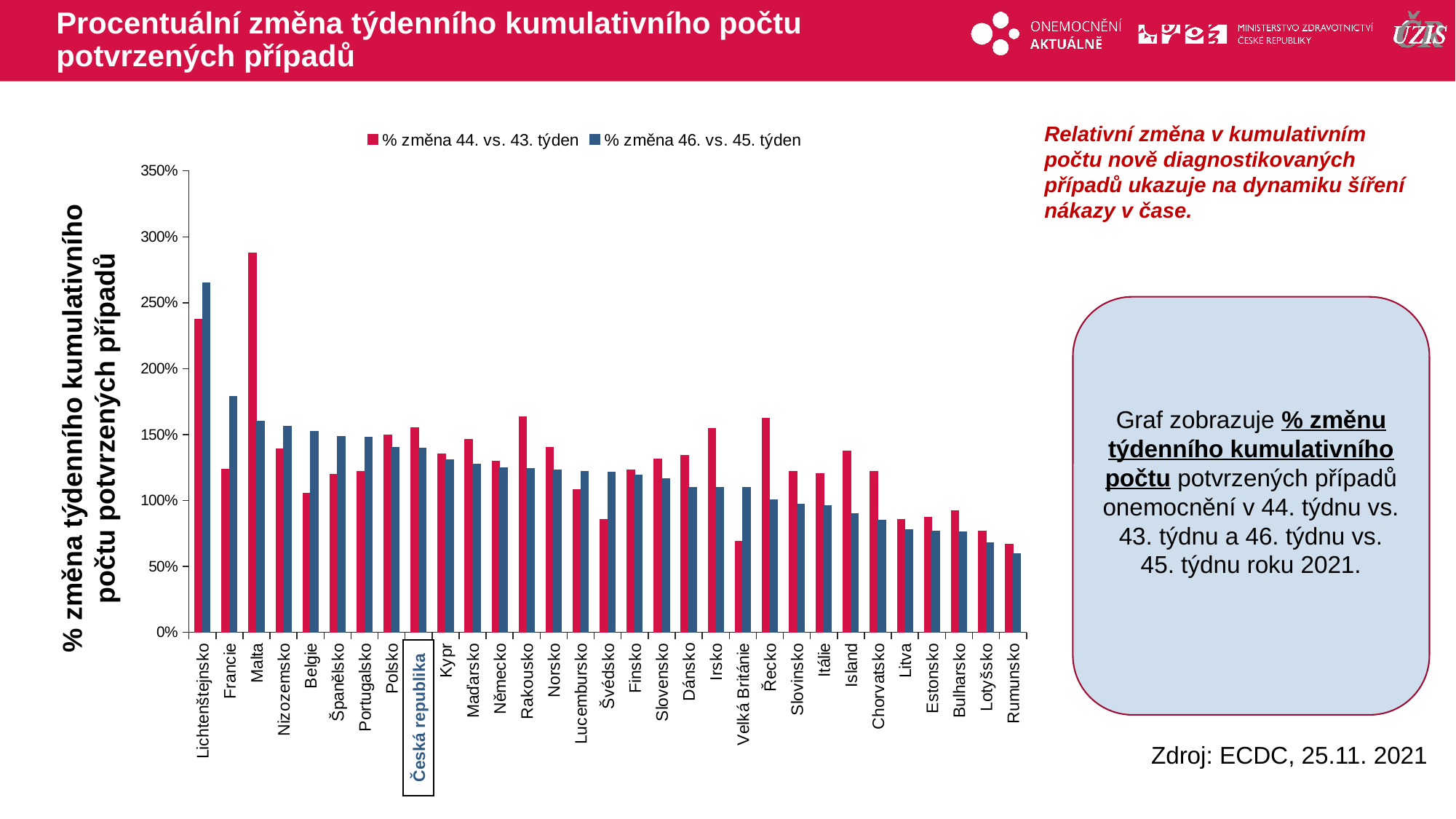

# Procentuální změna týdenního kumulativního počtu potvrzených případů
Relativní změna v kumulativním počtu nově diagnostikovaných případů ukazuje na dynamiku šíření nákazy v čase.

### Chart

| Category | % změna 44. vs. 43. týden | % změna 46. vs. 45. týden |
|---|---|---|
| Lichtenštejnsko | 2.375 | 2.6486486486486487 |
| Francie | 1.239434137991794 | 1.7905786273320412 |
| Malta | 2.8777777777777778 | 1.6018518518518519 |
| Nizozemsko | 1.3934794033229576 | 1.5660120572880671 |
| Belgie | 1.0533532693920717 | 1.5234228352240267 |
| Španělsko | 1.1981764750207218 | 1.4871642264809746 |
| Portugalsko | 1.2208545806224722 | 1.4825977056192883 |
| Polsko | 1.4994380469829571 | 1.4023378802958453 |
| Česká republika | 1.5551059618071728 | 1.3957896655426958 |
| Kypr | 1.3531669865642995 | 1.3089190785587714 |
| Maďarsko | 1.4665173943691172 | 1.275453812417645 |
| Německo | 1.2985263373342495 | 1.249046633656049 |
| Rakousko | 1.6365500707662979 | 1.2413021774570638 |
| Norsko | 1.4046292327475354 | 1.232650643195667 |
| Lucembursko | 1.083720930232558 | 1.2205005959475566 |
| Švédsko | 0.8562246278755075 | 1.2180476925716246 |
| Finsko | 1.2345261121856868 | 1.1930626057529612 |
| Slovensko | 1.3132838183367832 | 1.1671699362958057 |
| Dánsko | 1.3449263157894737 | 1.101361773390331 |
| Irsko | 1.544667383255703 | 1.1000487533082601 |
| Velká Británie | 0.6896761295481807 | 1.0972375477448975 |
| Řecko | 1.6243199639815404 | 1.0082780383426633 |
| Slovinsko | 1.2227947862988784 | 0.9739962096169951 |
| Itálie | 1.2040460628695924 | 0.9597326775422854 |
| Island | 1.3760399334442597 | 0.9004255319148936 |
| Chorvatsko | 1.2208959912049944 | 0.8526716329921218 |
| Litva | 0.8588922113057098 | 0.781858407079646 |
| Estonsko | 0.870585309235616 | 0.7699286139202856 |
| Bulharsko | 0.9244281293610824 | 0.7607772487453353 |
| Lotyšsko | 0.7657249788723892 | 0.678252700798497 |
| Rumunsko | 0.6687363691618301 | 0.5971635386983721 |
Graf zobrazuje % změnu týdenního kumulativního počtu potvrzených případů onemocnění v 44. týdnu vs. 43. týdnu a 46. týdnu vs. 45. týdnu roku 2021.

% změna týdenního kumulativního počtu potvrzených případů
Česká republika
Zdroj: ECDC, 25.11. 2021